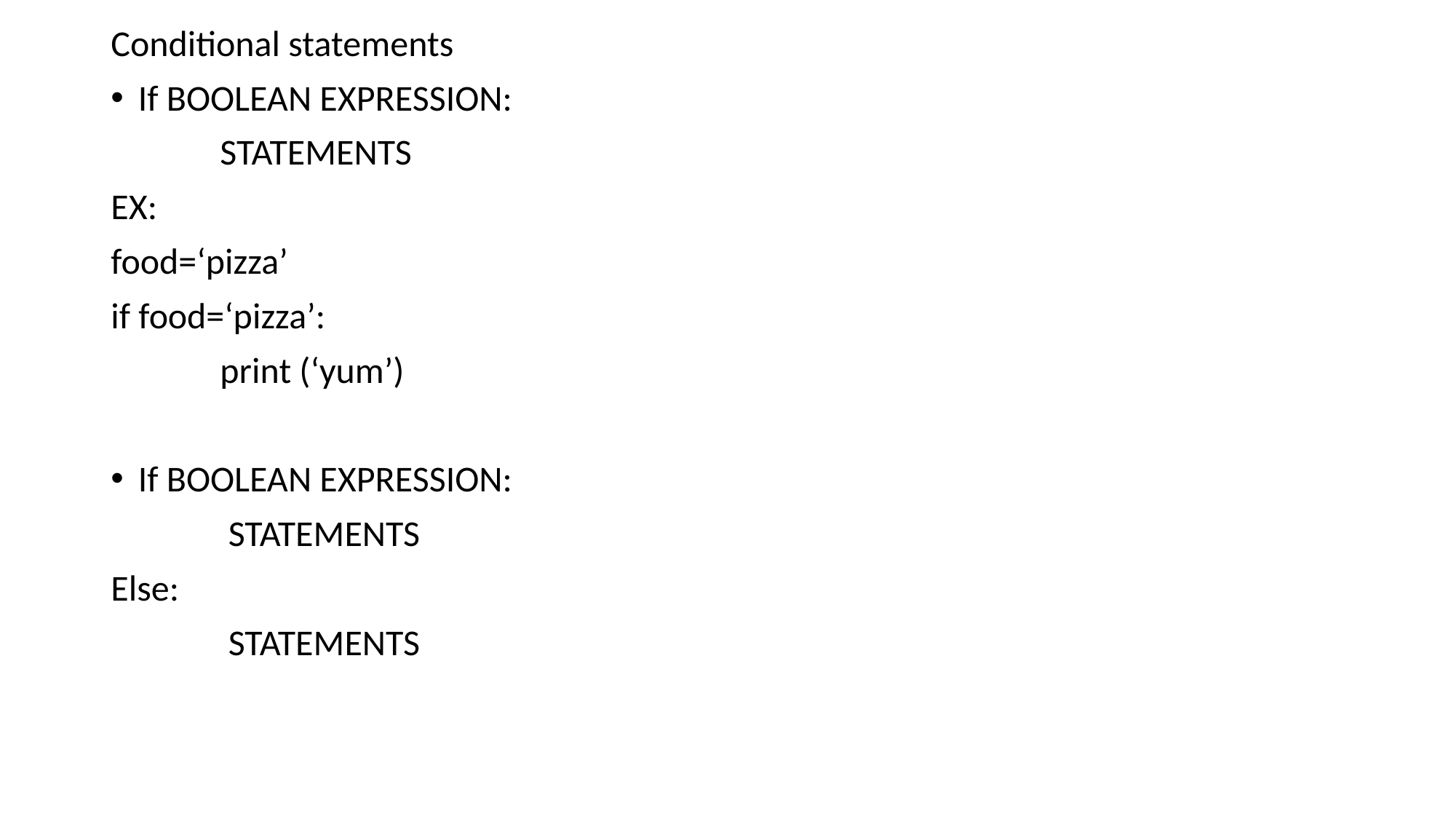

Conditional statements
If BOOLEAN EXPRESSION:
	STATEMENTS
EX:
food=‘pizza’
if food=‘pizza’:
	print (‘yum’)

If BOOLEAN EXPRESSION:
	 STATEMENTS
Else:
	 STATEMENTS